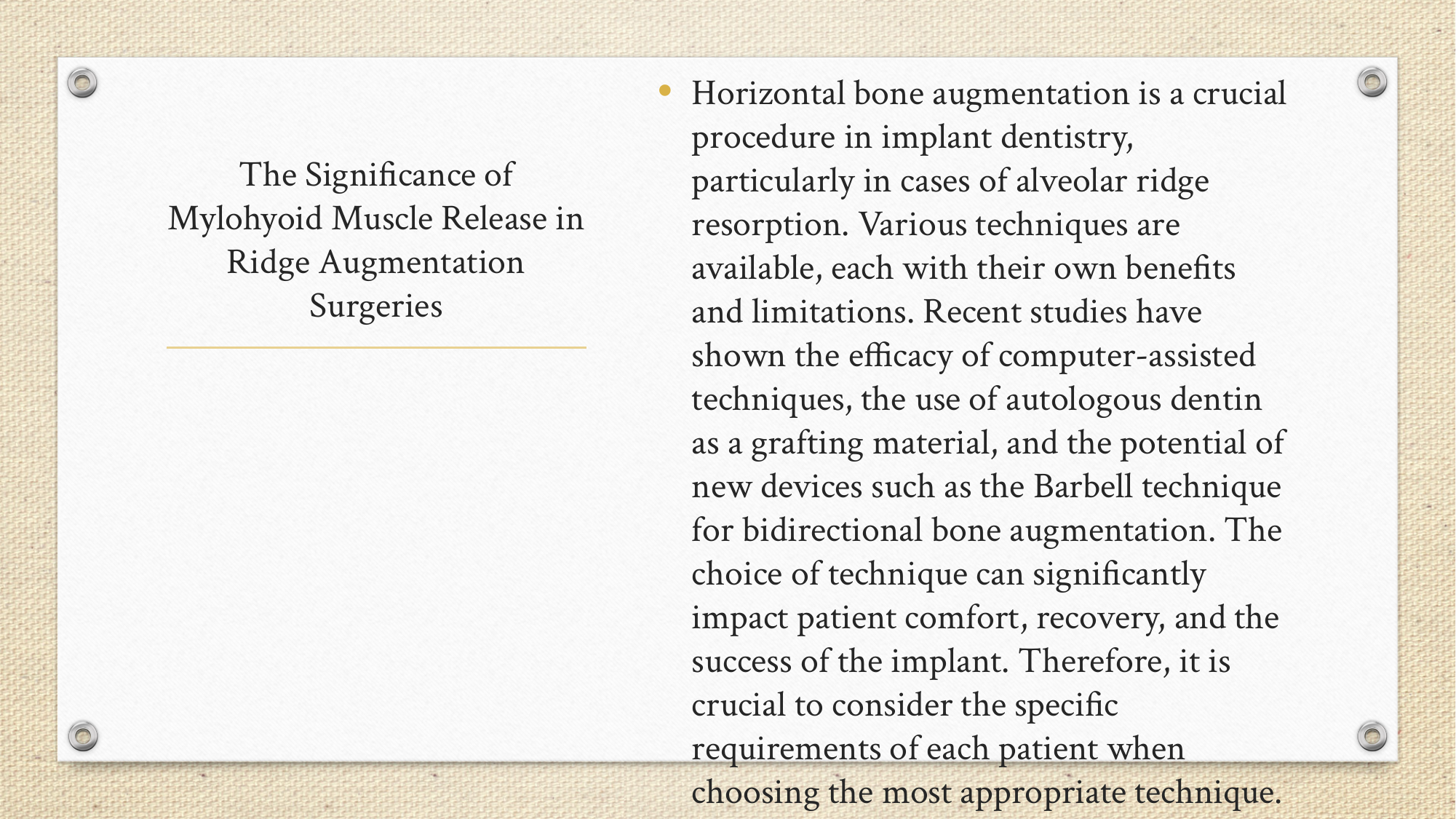

Horizontal bone augmentation is a crucial procedure in implant dentistry, particularly in cases of alveolar ridge resorption. Various techniques are available, each with their own benefits and limitations. Recent studies have shown the efficacy of computer-assisted techniques, the use of autologous dentin as a grafting material, and the potential of new devices such as the Barbell technique for bidirectional bone augmentation. The choice of technique can significantly impact patient comfort, recovery, and the success of the implant. Therefore, it is crucial to consider the specific requirements of each patient when choosing the most appropriate technique.
# The Significance of Mylohyoid Muscle Release in Ridge Augmentation Surgeries